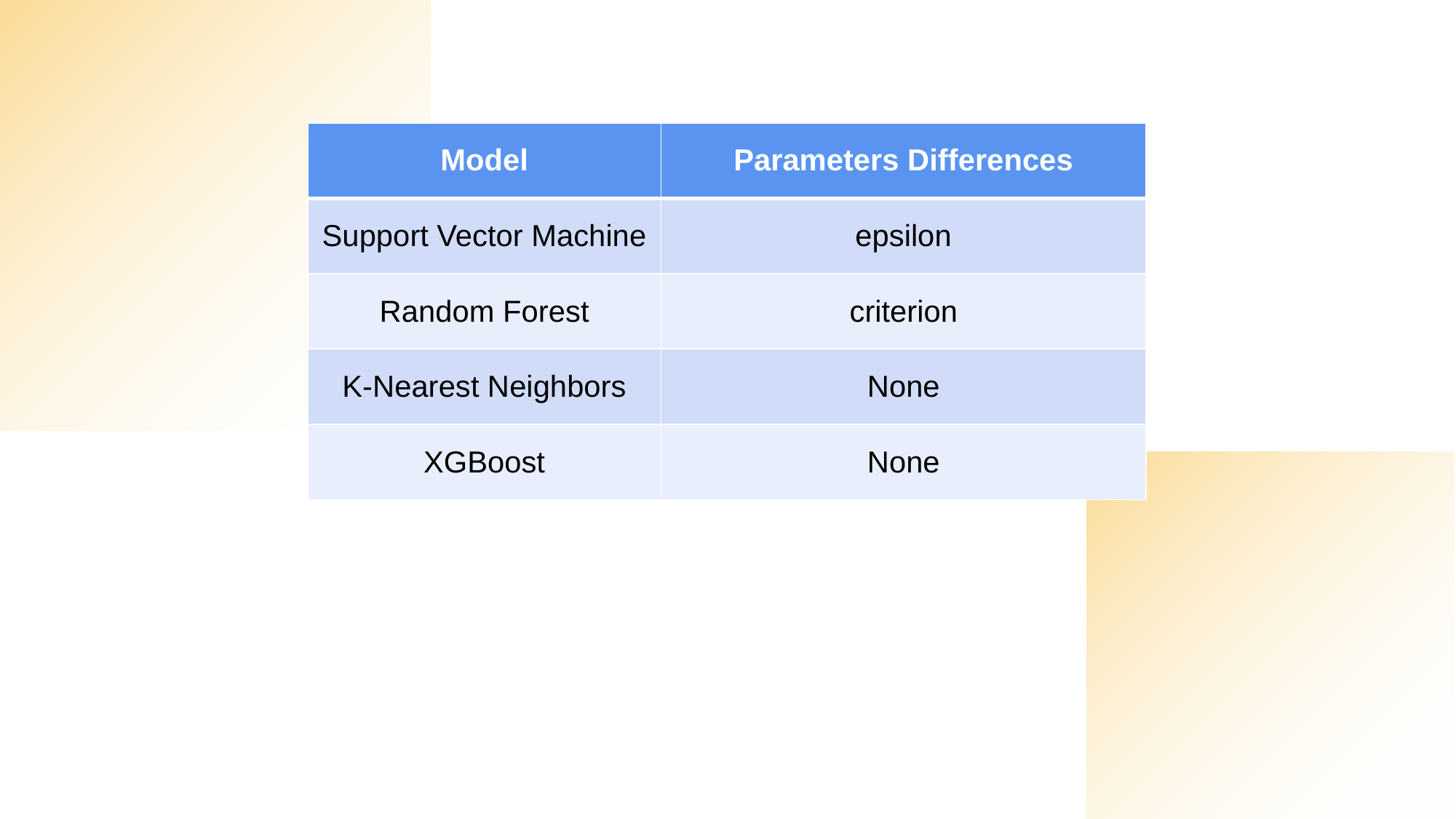

| Model | Parameters Differences |
| --- | --- |
| Support Vector Machine | epsilon |
| Random Forest | criterion |
| K-Nearest Neighbors | None |
| XGBoost | None |